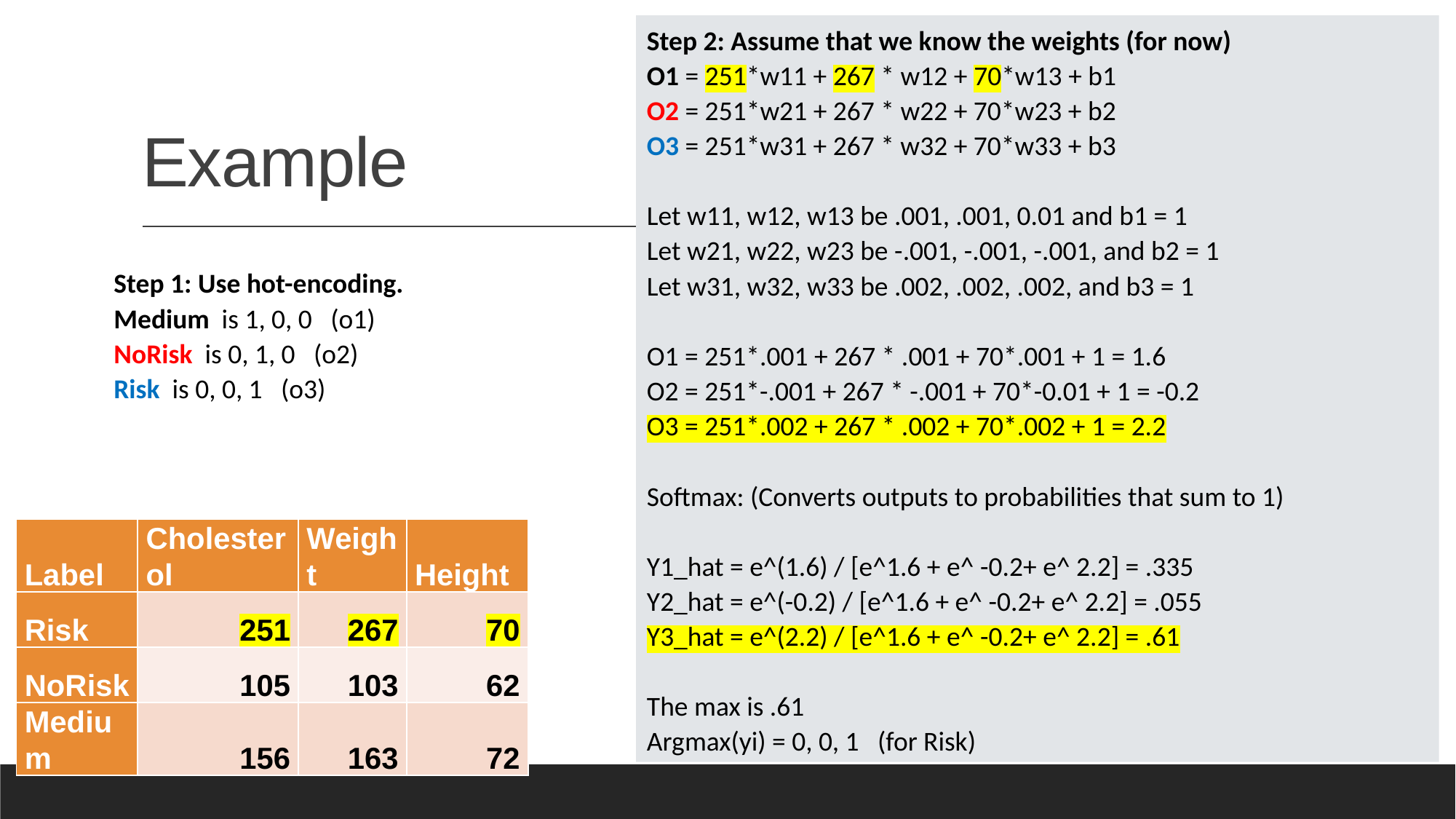

Step 2: Assume that we know the weights (for now)
O1 = 251*w11 + 267 * w12 + 70*w13 + b1
O2 = 251*w21 + 267 * w22 + 70*w23 + b2
O3 = 251*w31 + 267 * w32 + 70*w33 + b3

Let w11, w12, w13 be .001, .001, 0.01 and b1 = 1
Let w21, w22, w23 be -.001, -.001, -.001, and b2 = 1
Let w31, w32, w33 be .002, .002, .002, and b3 = 1

O1 = 251*.001 + 267 * .001 + 70*.001 + 1 = 1.6
O2 = 251*-.001 + 267 * -.001 + 70*-0.01 + 1 = -0.2
O3 = 251*.002 + 267 * .002 + 70*.002 + 1 = 2.2

Softmax: (Converts outputs to probabilities that sum to 1)

Y1_hat = e^(1.6) / [e^1.6 + e^ -0.2+ e^ 2.2] = .335
Y2_hat = e^(-0.2) / [e^1.6 + e^ -0.2+ e^ 2.2] = .055
Y3_hat = e^(2.2) / [e^1.6 + e^ -0.2+ e^ 2.2] = .61

The max is .61
Argmax(yi) = 0, 0, 1   (for Risk)
# Example
Step 1: Use hot-encoding.
Medium  is 1, 0, 0   (o1)
NoRisk  is 0, 1, 0   (o2)
Risk  is 0, 0, 1   (o3)
| Label | Cholesterol | Weight | Height |
| --- | --- | --- | --- |
| Risk | 251 | 267 | 70 |
| NoRisk | 105 | 103 | 62 |
| Medium | 156 | 163 | 72 |